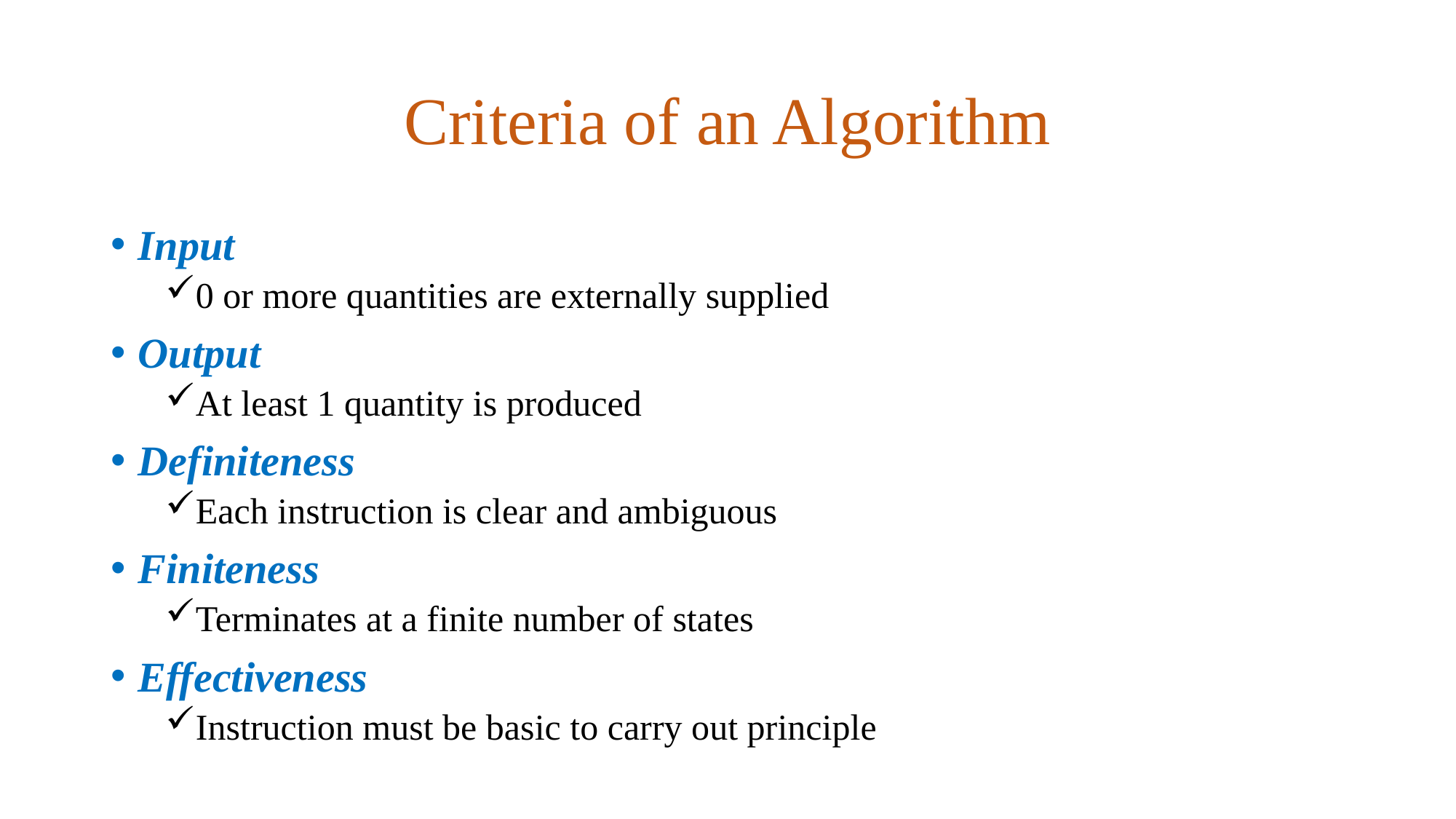

# Criteria of an Algorithm
Input
0 or more quantities are externally supplied
Output
At least 1 quantity is produced
Definiteness
Each instruction is clear and ambiguous
Finiteness
Terminates at a finite number of states
Effectiveness
Instruction must be basic to carry out principle